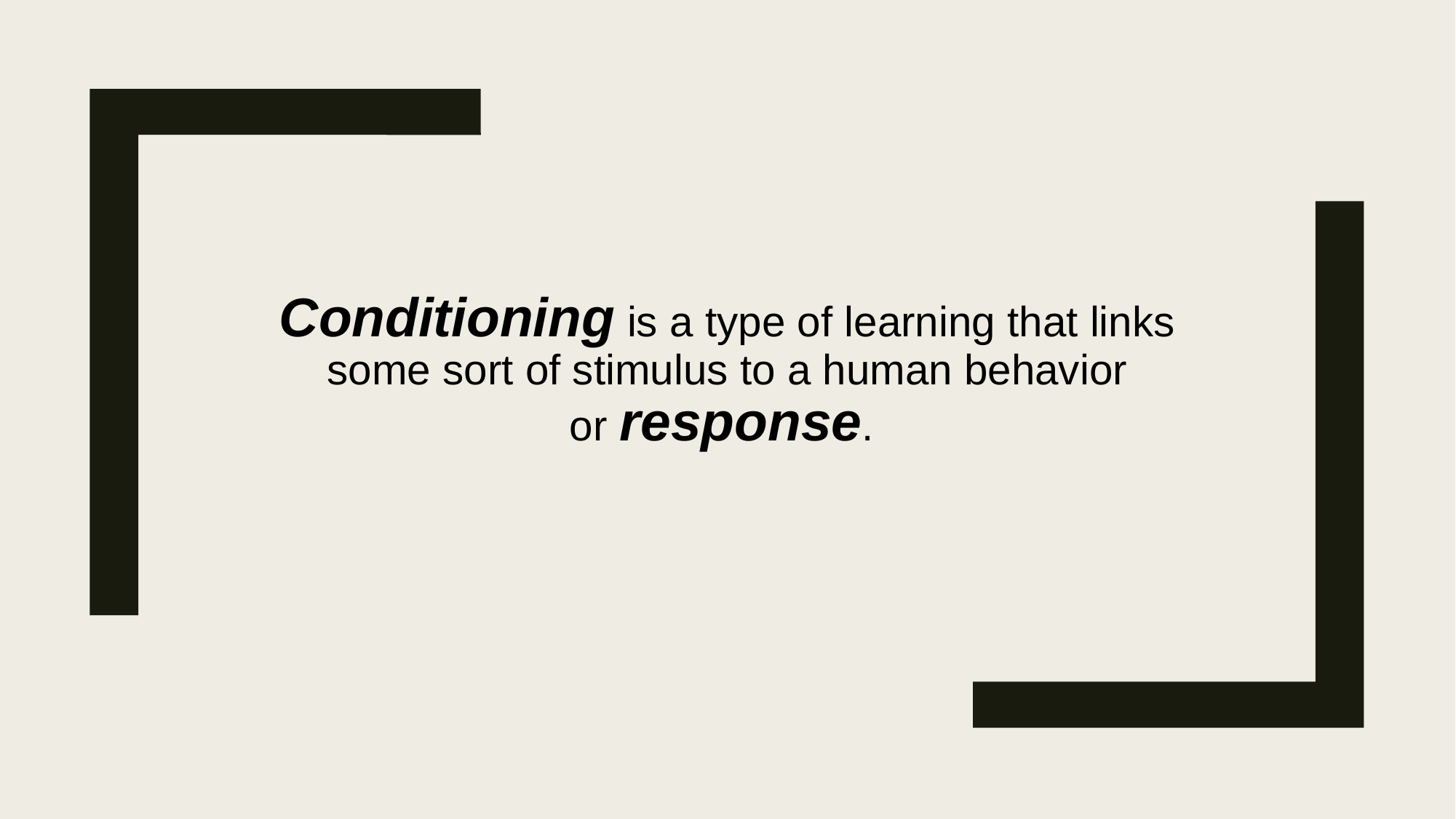

# Conditioning is a type of learning that links some sort of stimulus to a human behavior or response.